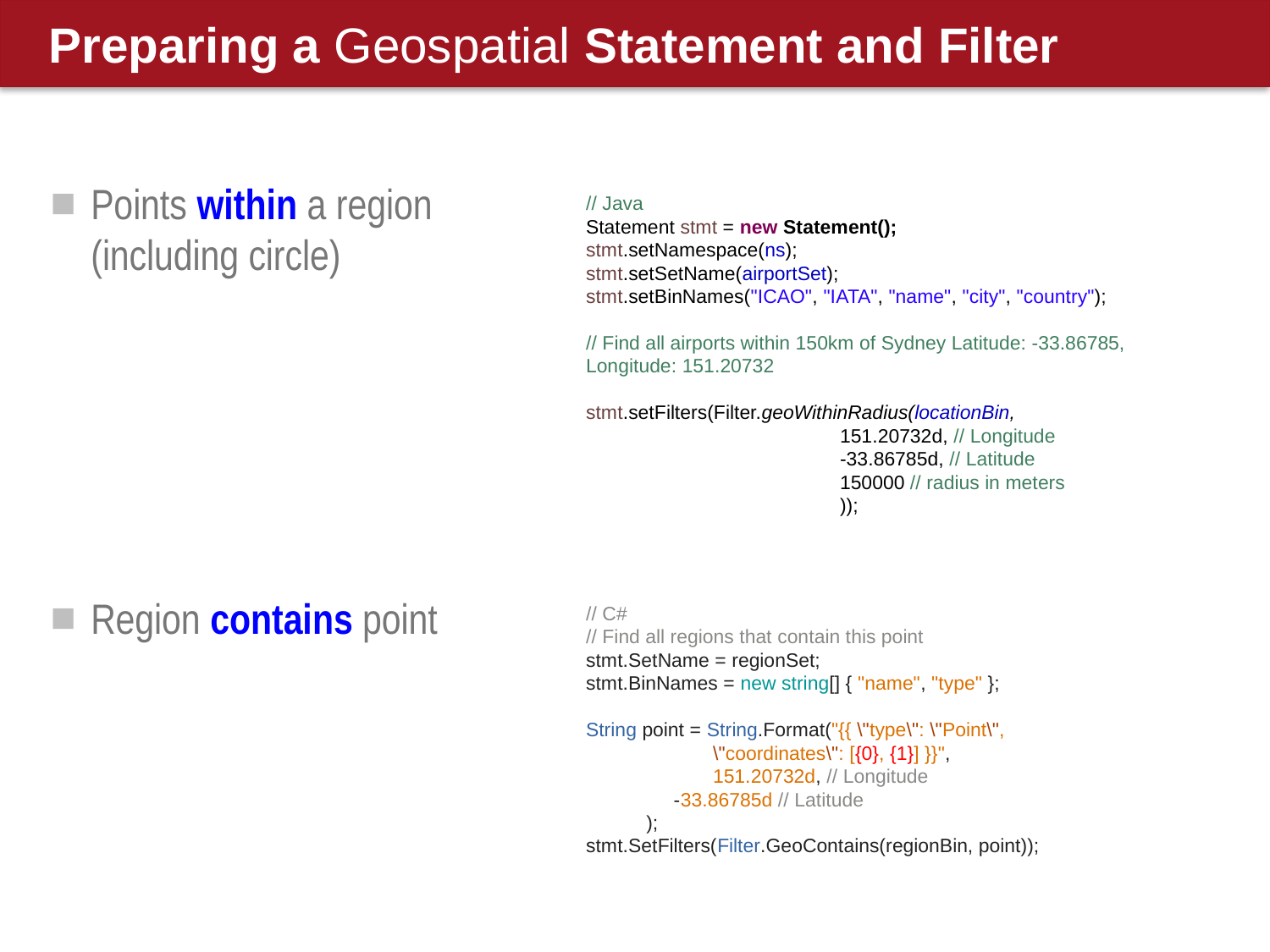

# Preparing a Geospatial Statement and Filter
Points within a region
(including circle)
Region contains point
// Java
Statement stmt = new Statement();
stmt.setNamespace(ns);
stmt.setSetName(airportSet);
stmt.setBinNames("ICAO", "IATA", "name", "city", "country");

// Find all airports within 150km of Sydney Latitude: -33.86785, Longitude: 151.20732

stmt.setFilters(Filter.geoWithinRadius(locationBin,
		151.20732d, // Longitude
		-33.86785d, // Latitude
		150000 // radius in meters
		));
// C#
// Find all regions that contain this point
stmt.SetName = regionSet;
stmt.BinNames = new string[] { "name", "type" };
String point = String.Format("{{ \"type\": \"Point\", 			\"coordinates\": [{0}, {1}] }}",
           	151.20732d, // Longitude
                -33.86785d // Latitude
           );
stmt.SetFilters(Filter.GeoContains(regionBin, point));